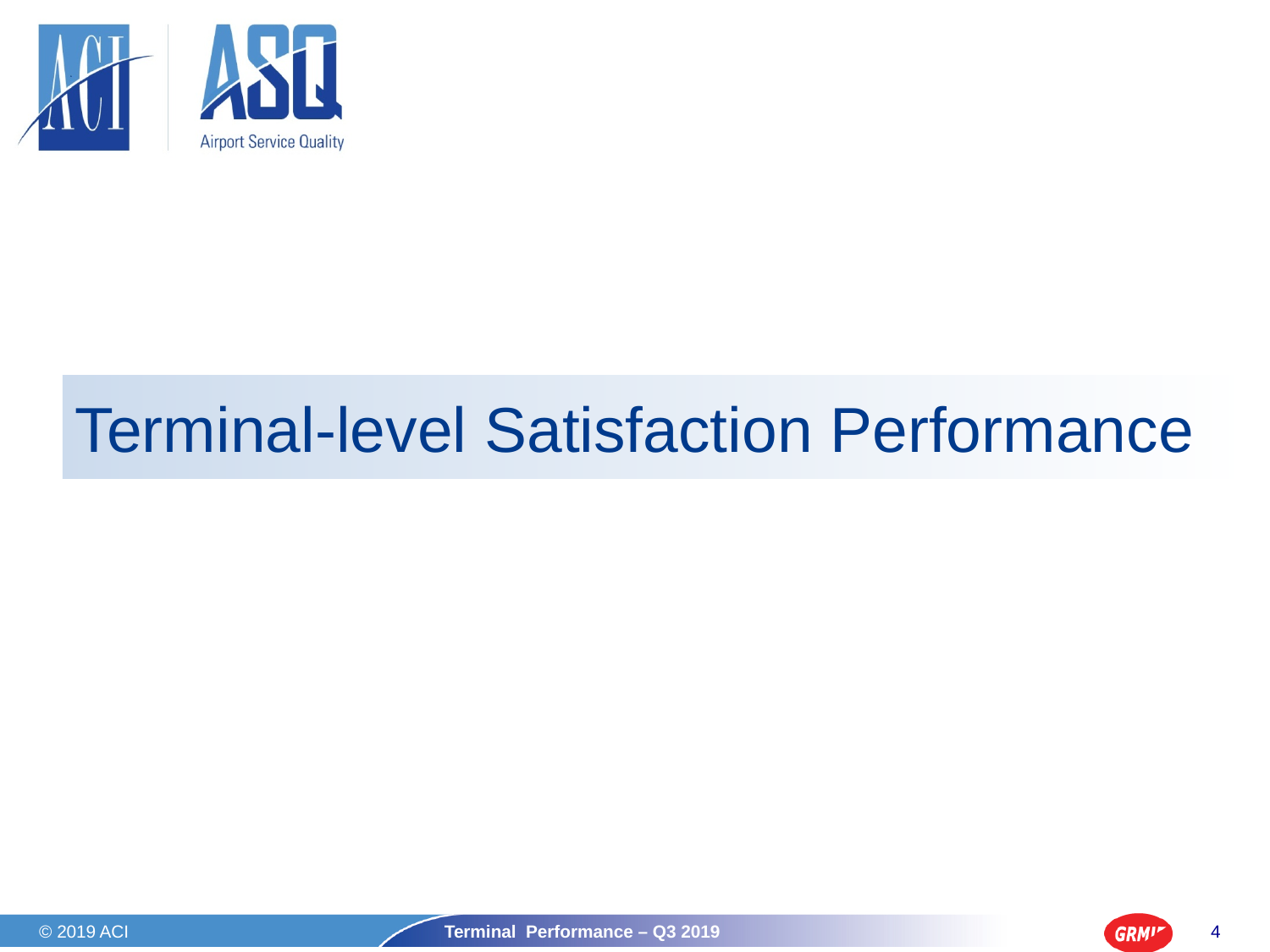

# Terminal-level Satisfaction Performance
© 2019 ACI
Terminal  Performance – Q3 2019
4